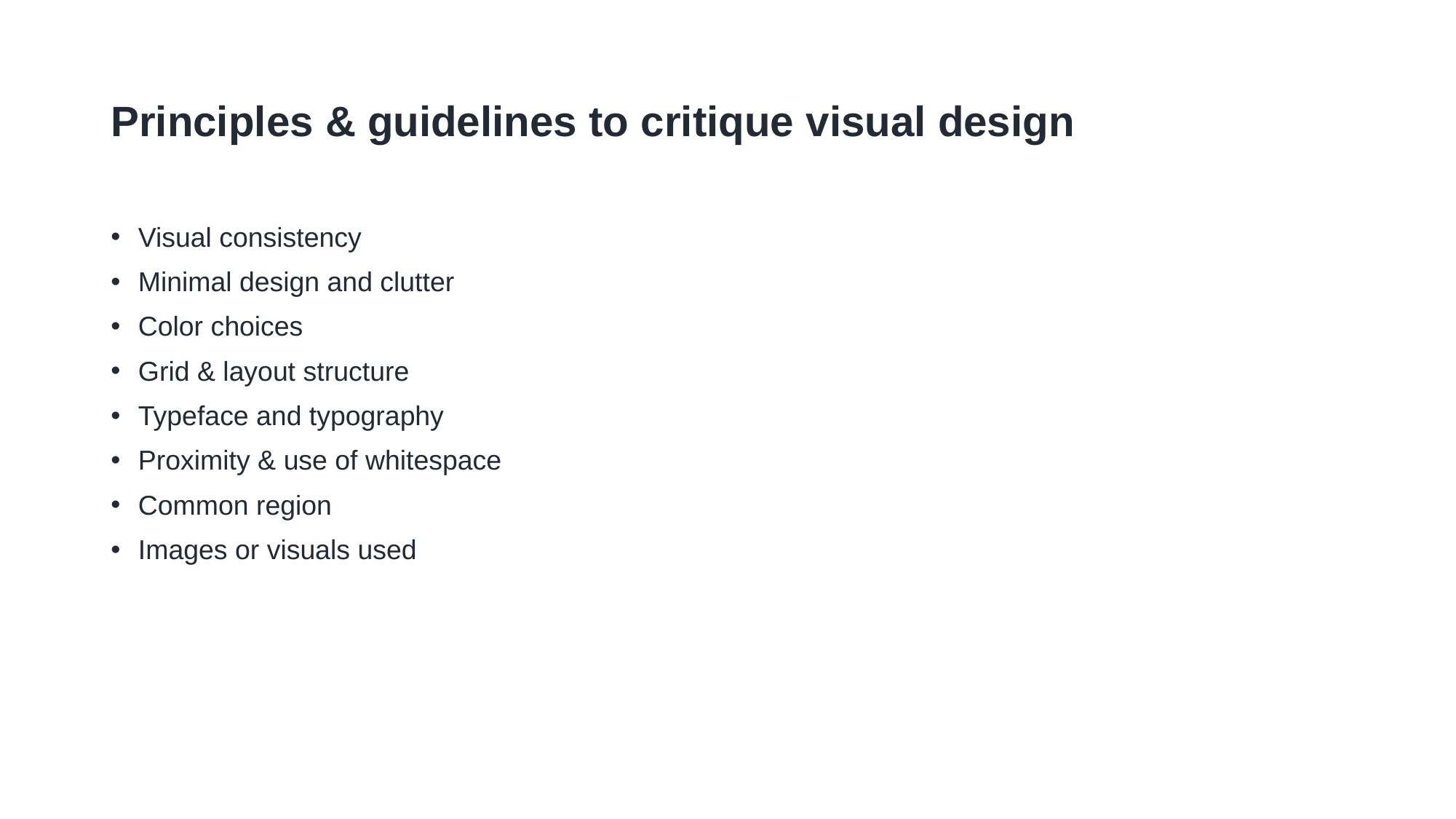

# Principles & guidelines to critique visual design
Visual consistency
Minimal design and clutter
Color choices
Grid & layout structure
Typeface and typography
Proximity & use of whitespace
Common region
Images or visuals used